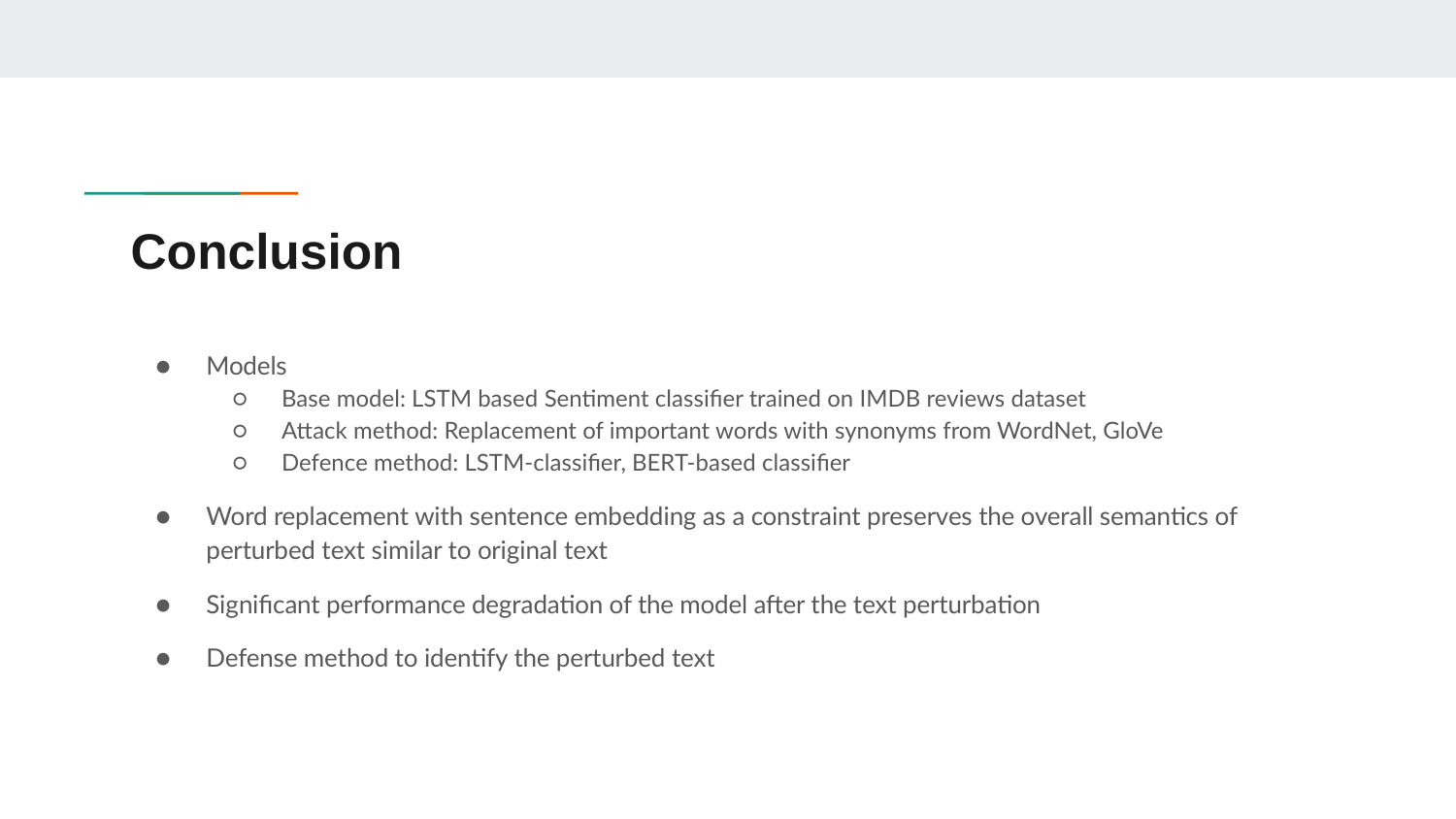

# Conclusion
Models
Base model: LSTM based Sentiment classifier trained on IMDB reviews dataset
Attack method: Replacement of important words with synonyms from WordNet, GloVe
Defence method: LSTM-classifier, BERT-based classifier
Word replacement with sentence embedding as a constraint preserves the overall semantics of perturbed text similar to original text
Significant performance degradation of the model after the text perturbation
Defense method to identify the perturbed text